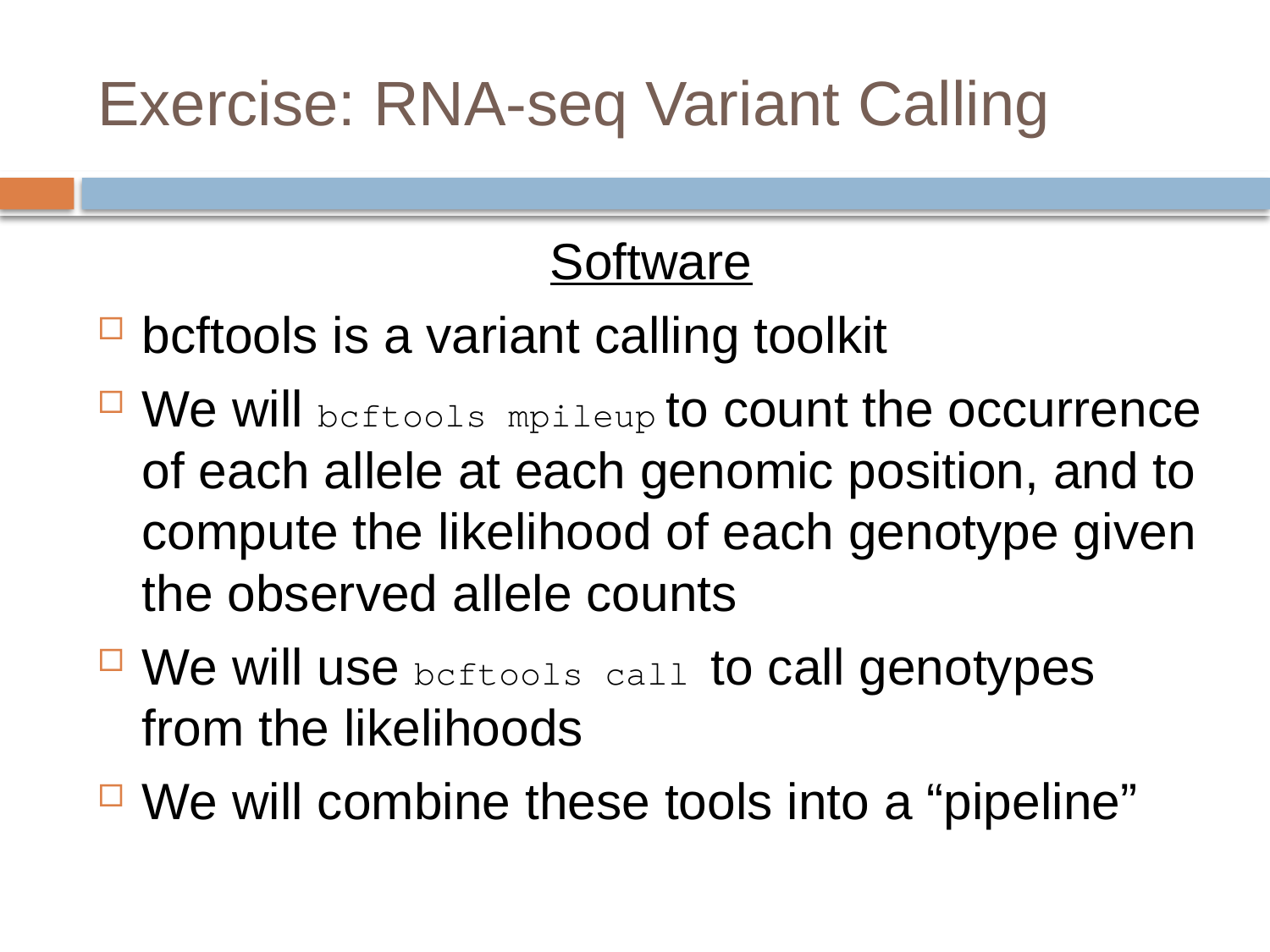

# Exercise: RNA-seq Variant Calling
Software
bcftools is a variant calling toolkit
We will bcftools mpileup to count the occurrence of each allele at each genomic position, and to compute the likelihood of each genotype given the observed allele counts
We will use bcftools call to call genotypes from the likelihoods
We will combine these tools into a “pipeline”